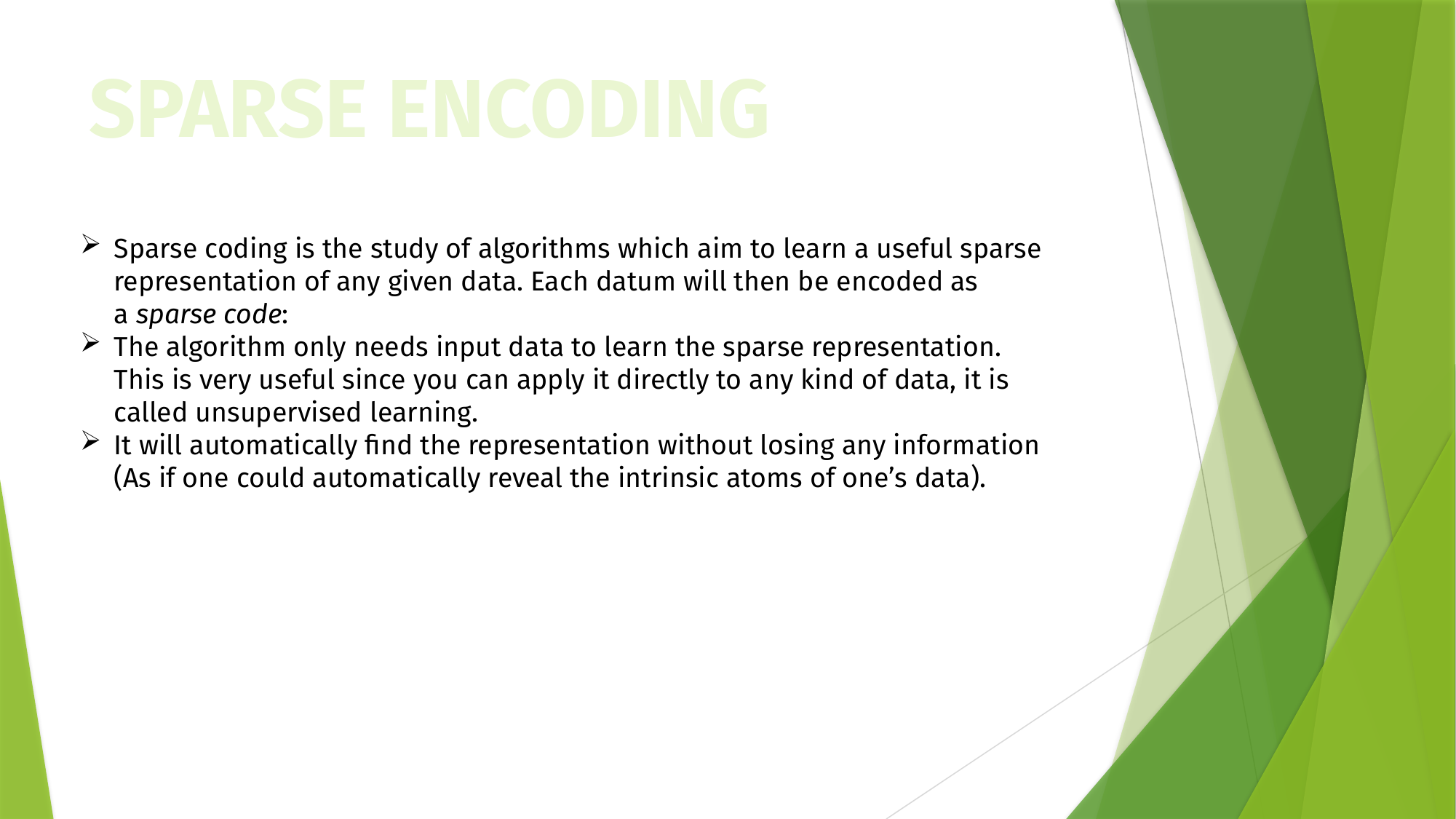

SPARSE ENCODING
Sparse coding is the study of algorithms which aim to learn a useful sparse representation of any given data. Each datum will then be encoded as a sparse code:
The algorithm only needs input data to learn the sparse representation. This is very useful since you can apply it directly to any kind of data, it is called unsupervised learning.
It will automatically find the representation without losing any information (As if one could automatically reveal the intrinsic atoms of one’s data).